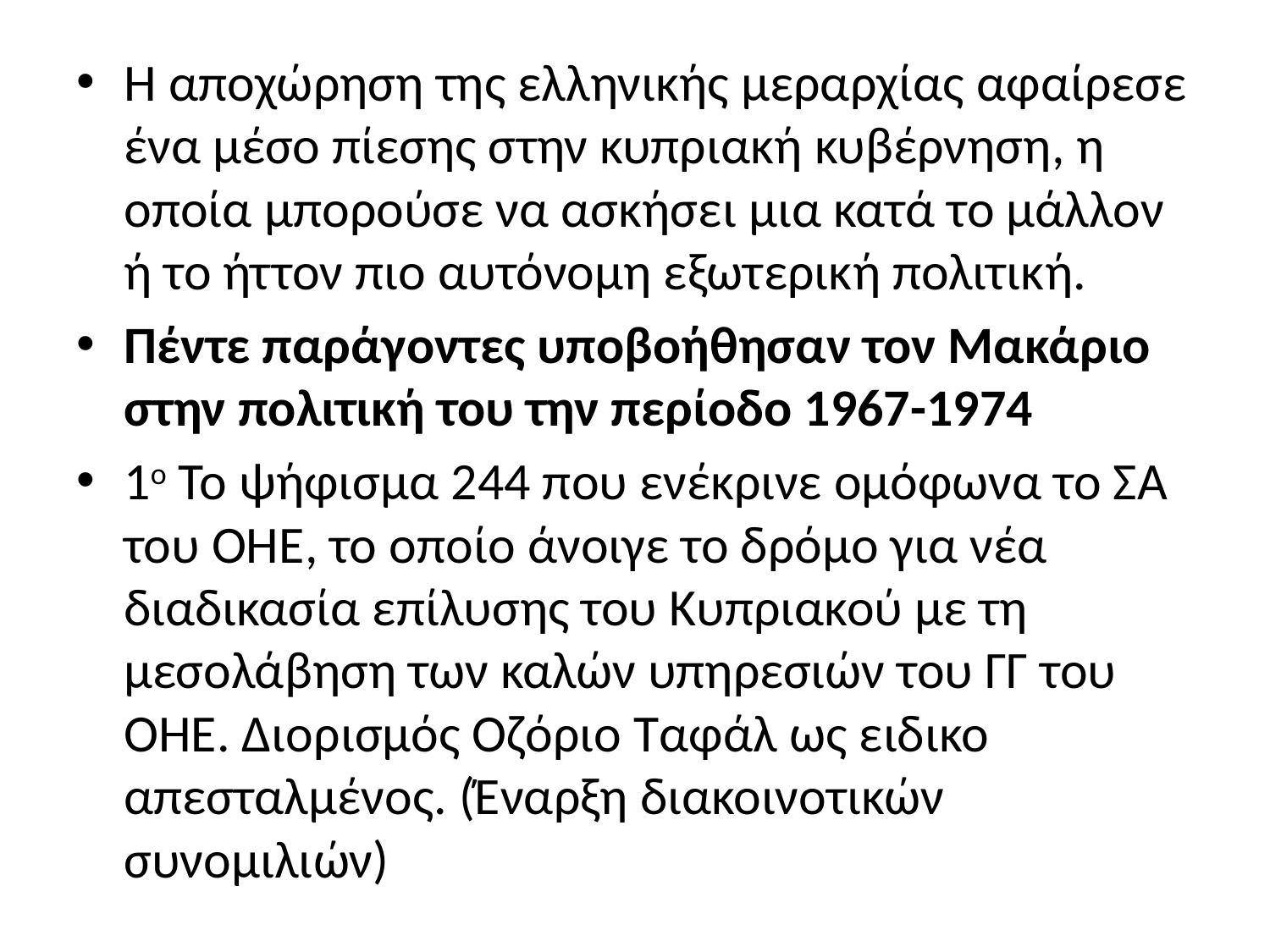

Η αποχώρηση της ελληνικής μεραρχίας αφαίρεσε ένα μέσο πίεσης στην κυπριακή κυβέρνηση, η οποία μπορούσε να ασκήσει μια κατά το μάλλον ή το ήττον πιο αυτόνομη εξωτερική πολιτική.
Πέντε παράγοντες υποβοήθησαν τον Μακάριο στην πολιτική του την περίοδο 1967-1974
1ο Το ψήφισμα 244 που ενέκρινε ομόφωνα το ΣΑ του ΟΗΕ, το οποίο άνοιγε το δρόμο για νέα διαδικασία επίλυσης του Κυπριακού με τη μεσολάβηση των καλών υπηρεσιών του ΓΓ του ΟΗΕ. Διορισμός Οζόριο Ταφάλ ως ειδικο απεσταλμένος. (Έναρξη διακοινοτικών συνομιλιών)